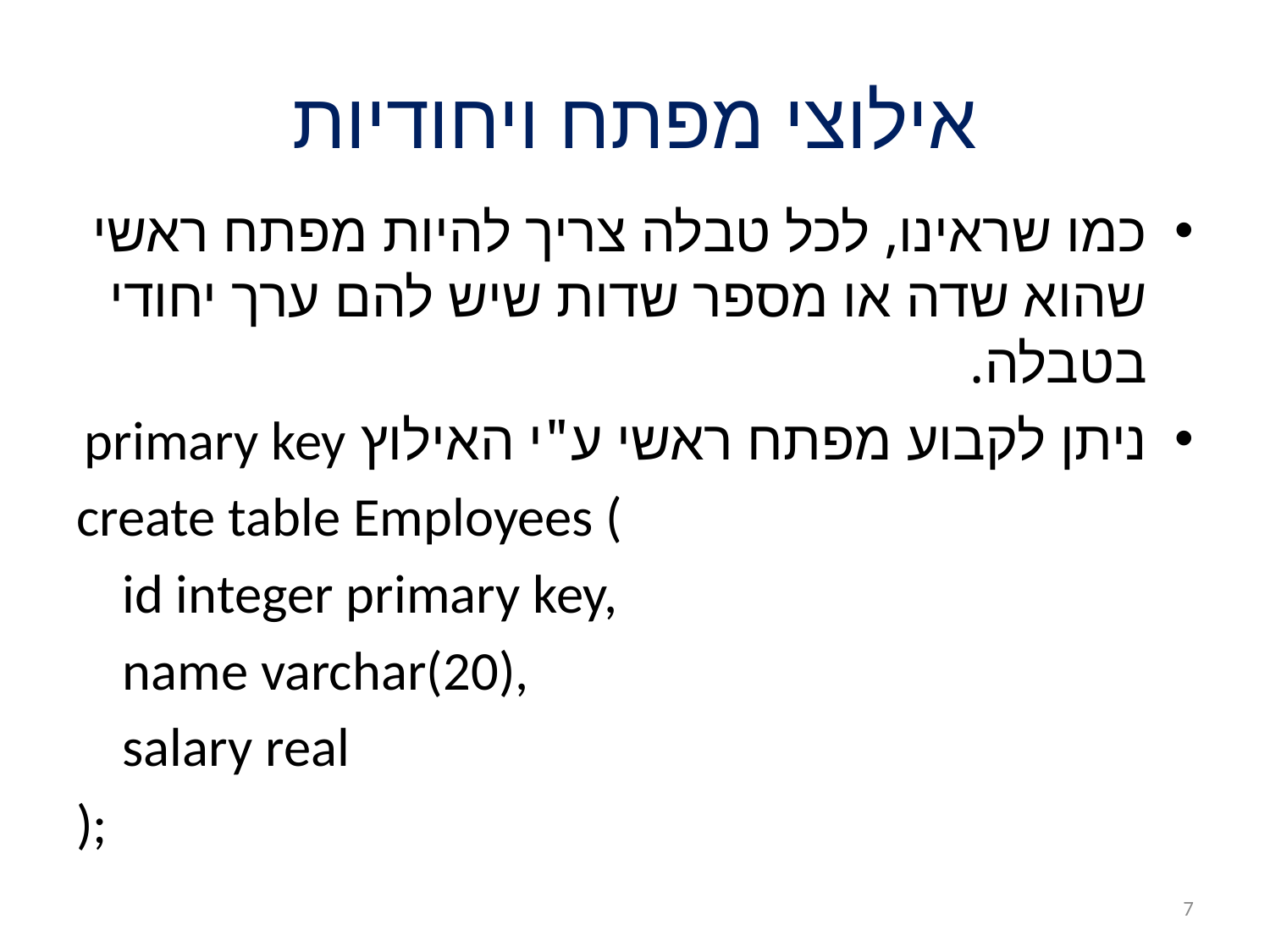

# אילוצי מפתח ויחודיות
כמו שראינו, לכל טבלה צריך להיות מפתח ראשי שהוא שדה או מספר שדות שיש להם ערך יחודי בטבלה.
ניתן לקבוע מפתח ראשי ע"י האילוץ primary key
create table Employees (
	id integer primary key,
	name varchar(20),
	salary real
);
7